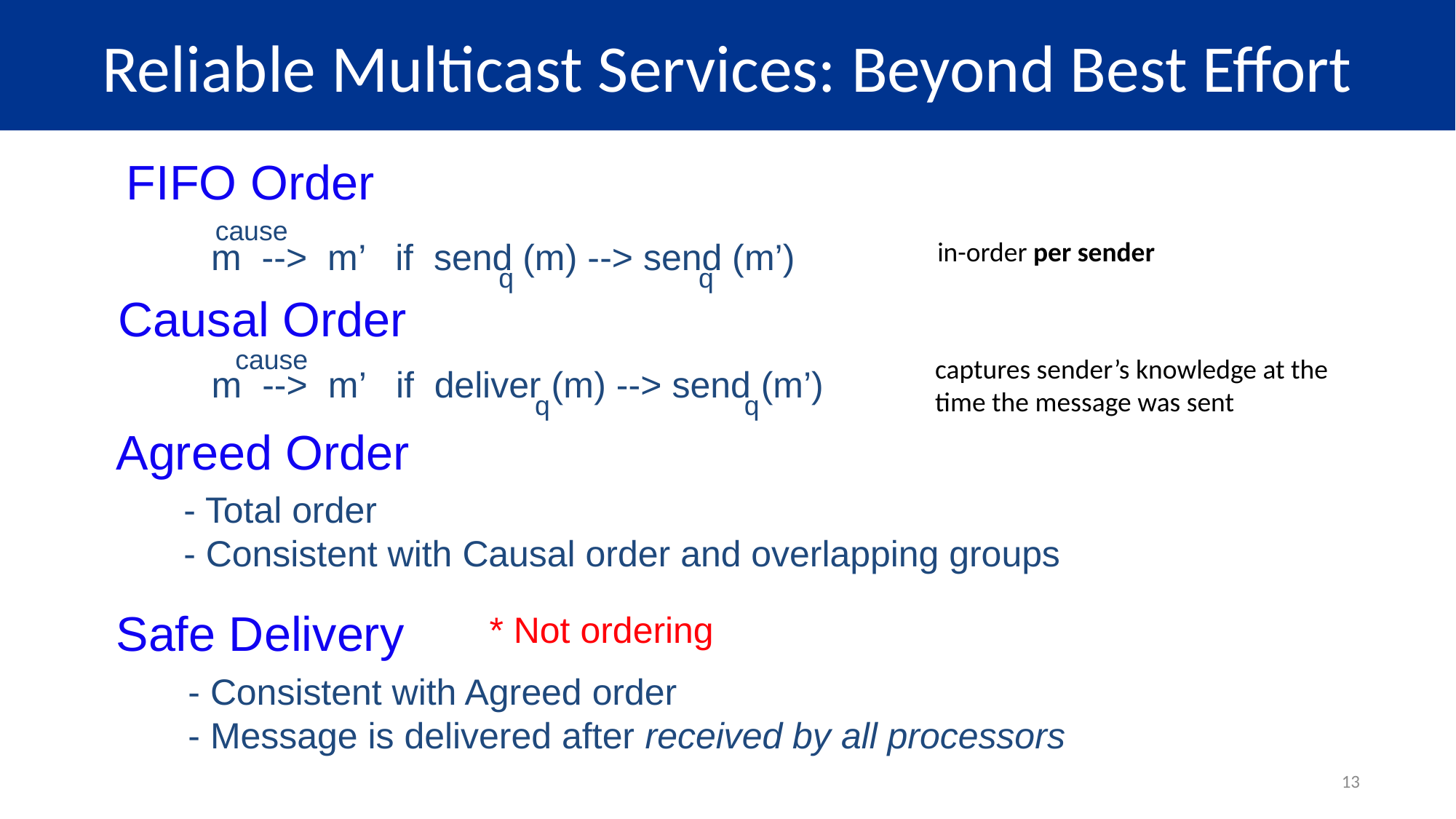

# Reliable Multicast Services: Beyond Best Effort
FIFO Order
cause
m  -->  m’   if  send (m) --> send (m’)
q
q
in-order per sender
Causal Order
cause
m  -->  m’   if  deliver (m) --> send (m’)
q
q
captures sender’s knowledge at the time the message was sent
Agreed Order
- Total order
- Consistent with Causal order and overlapping groups
Safe Delivery
* Not ordering
- Consistent with Agreed order
- Message is delivered after received by all processors
13